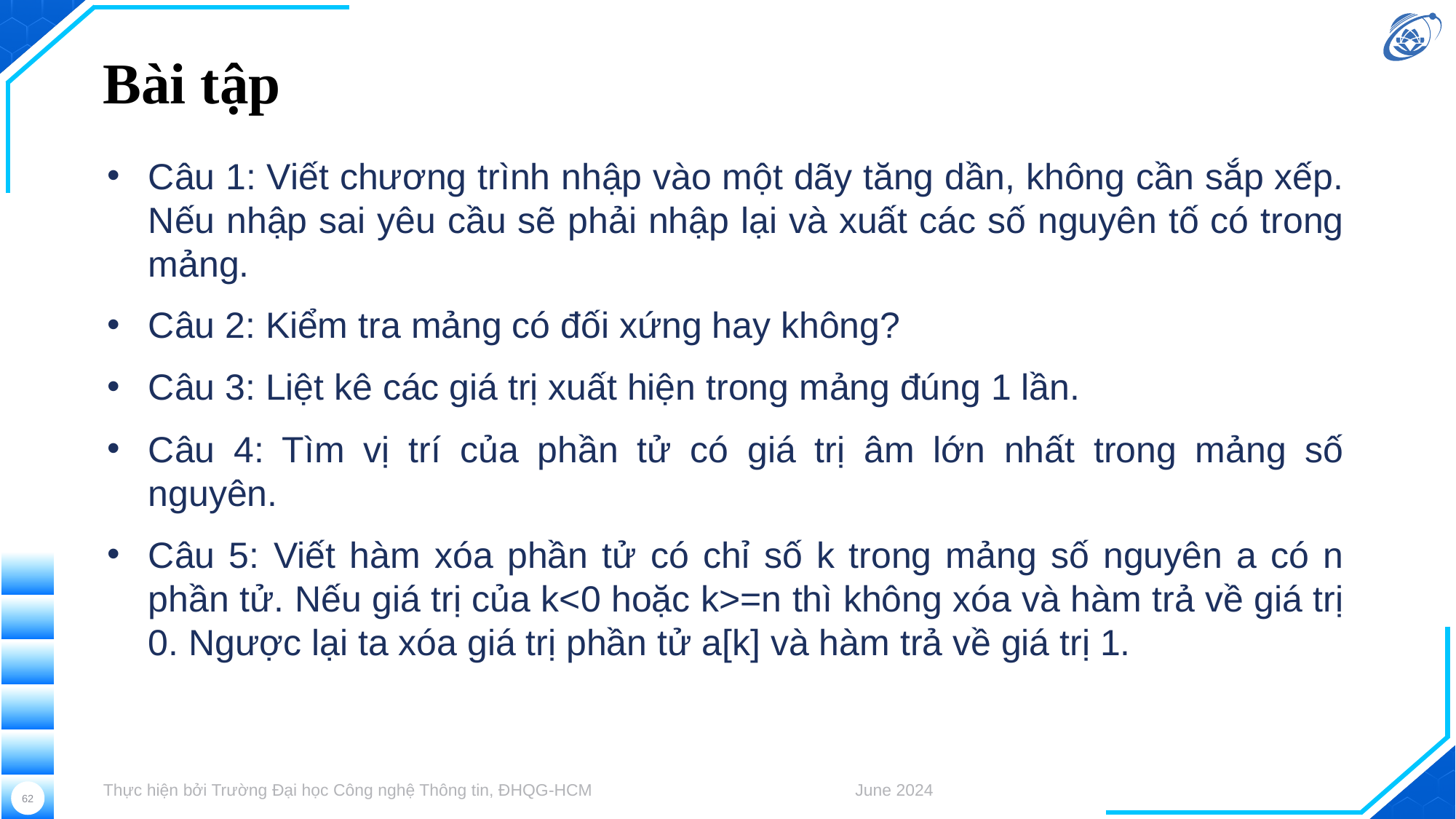

# Bài tập
Câu 1: Viết chương trình nhập vào một dãy tăng dần, không cần sắp xếp. Nếu nhập sai yêu cầu sẽ phải nhập lại và xuất các số nguyên tố có trong mảng.
Câu 2: Kiểm tra mảng có đối xứng hay không?
Câu 3: Liệt kê các giá trị xuất hiện trong mảng đúng 1 lần.
Câu 4: Tìm vị trí của phần tử có giá trị âm lớn nhất trong mảng số nguyên.
Câu 5: Viết hàm xóa phần tử có chỉ số k trong mảng số nguyên a có n phần tử. Nếu giá trị của k<0 hoặc k>=n thì không xóa và hàm trả về giá trị 0. Ngược lại ta xóa giá trị phần tử a[k] và hàm trả về giá trị 1.
Thực hiện bởi Trường Đại học Công nghệ Thông tin, ĐHQG-HCM
June 2024
62